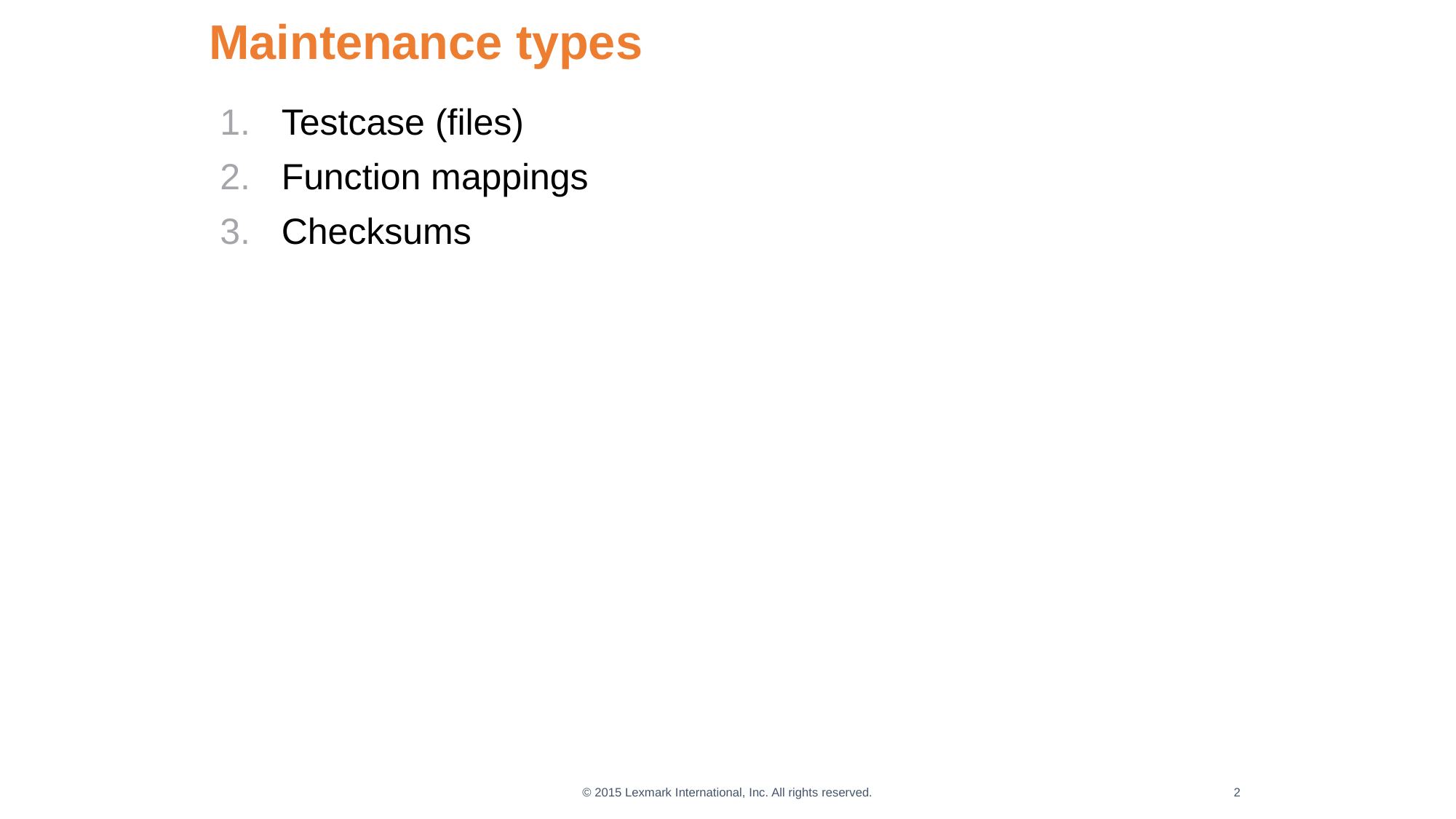

# Maintenance types
Testcase (files)
Function mappings
Checksums
© 2015 Lexmark International, Inc. All rights reserved.
2